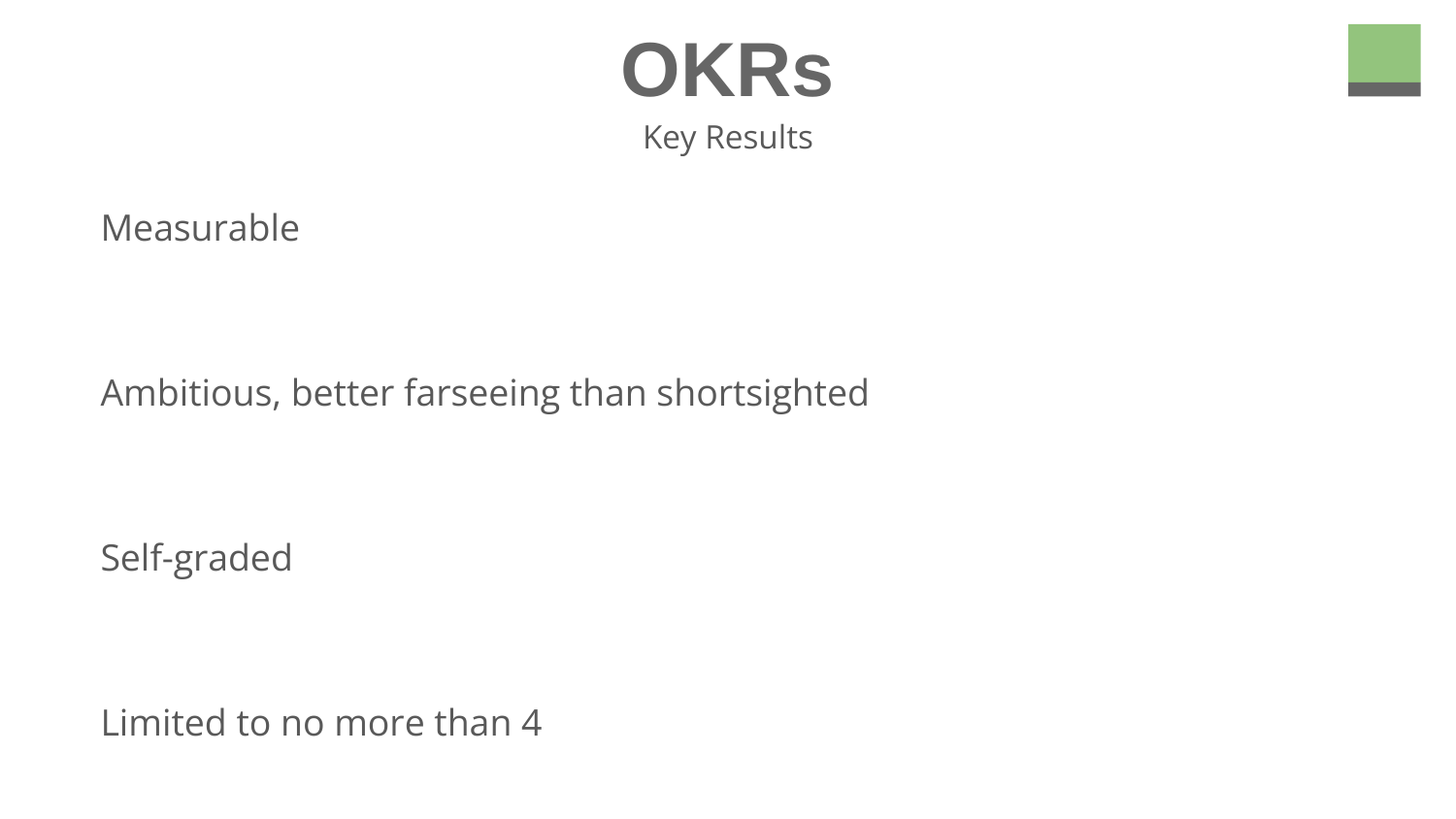

# OKRs
Key Results
Measurable

Ambitious, better farseeing than shortsighted

Self-graded

Limited to no more than 4